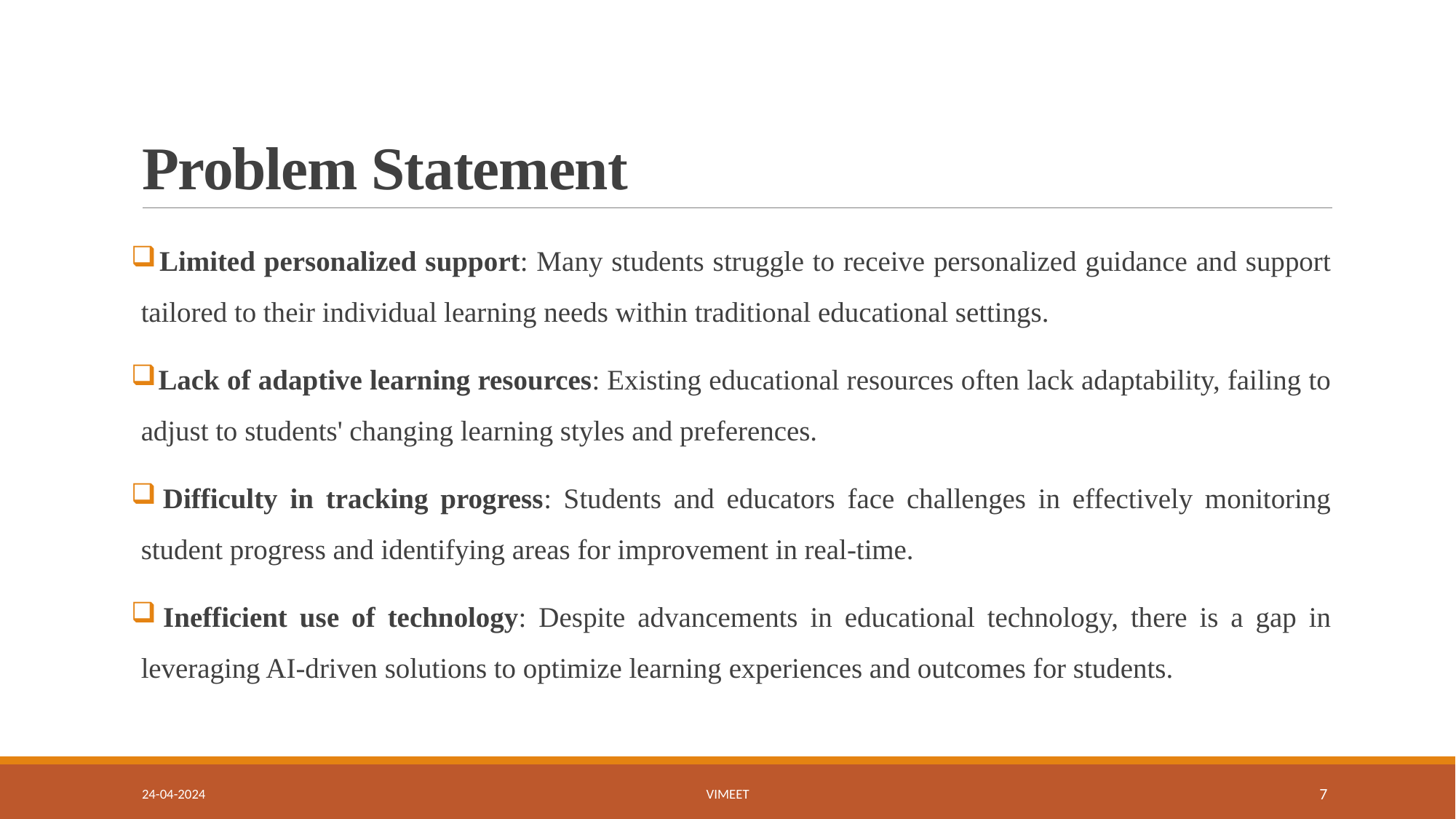

# Problem Statement
 Limited personalized support: Many students struggle to receive personalized guidance and support tailored to their individual learning needs within traditional educational settings.
 Lack of adaptive learning resources: Existing educational resources often lack adaptability, failing to adjust to students' changing learning styles and preferences.
 Difficulty in tracking progress: Students and educators face challenges in effectively monitoring student progress and identifying areas for improvement in real-time.
 Inefficient use of technology: Despite advancements in educational technology, there is a gap in leveraging AI-driven solutions to optimize learning experiences and outcomes for students.
24-04-2024
ViMEET
7